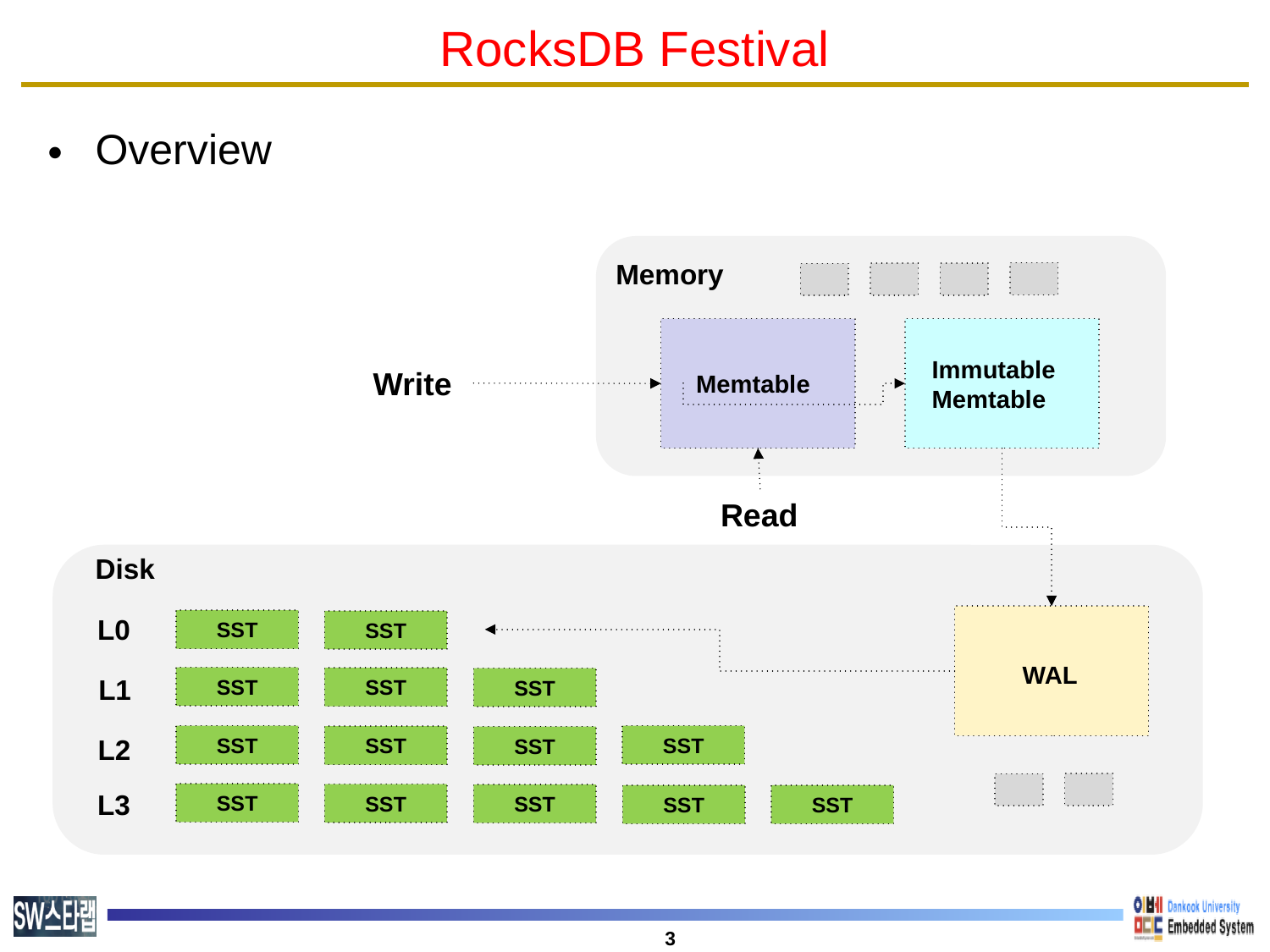

# RocksDB Festival
Overview

Memory

Immutable
Memtable
Write
Memtable
Read

Disk
L0

SST
SST
WAL
L1
SST
SST
SST
SST
SST
L2
SST
SST

L3
SST
SST
SST
SST
SST
3